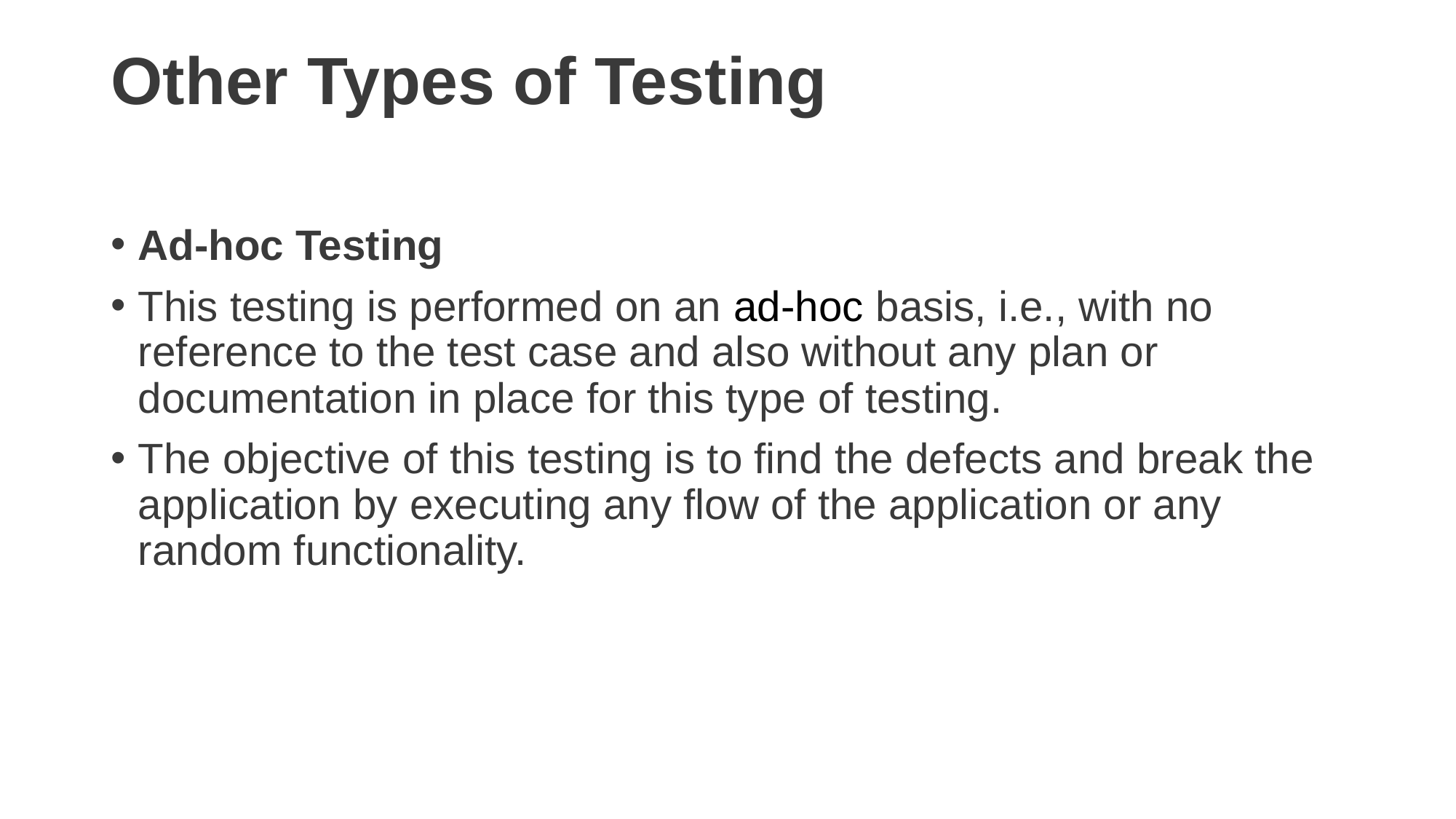

# Other Types of Testing
Ad-hoc Testing
This testing is performed on an ad-hoc basis, i.e., with no reference to the test case and also without any plan or documentation in place for this type of testing.
The objective of this testing is to find the defects and break the application by executing any flow of the application or any random functionality.